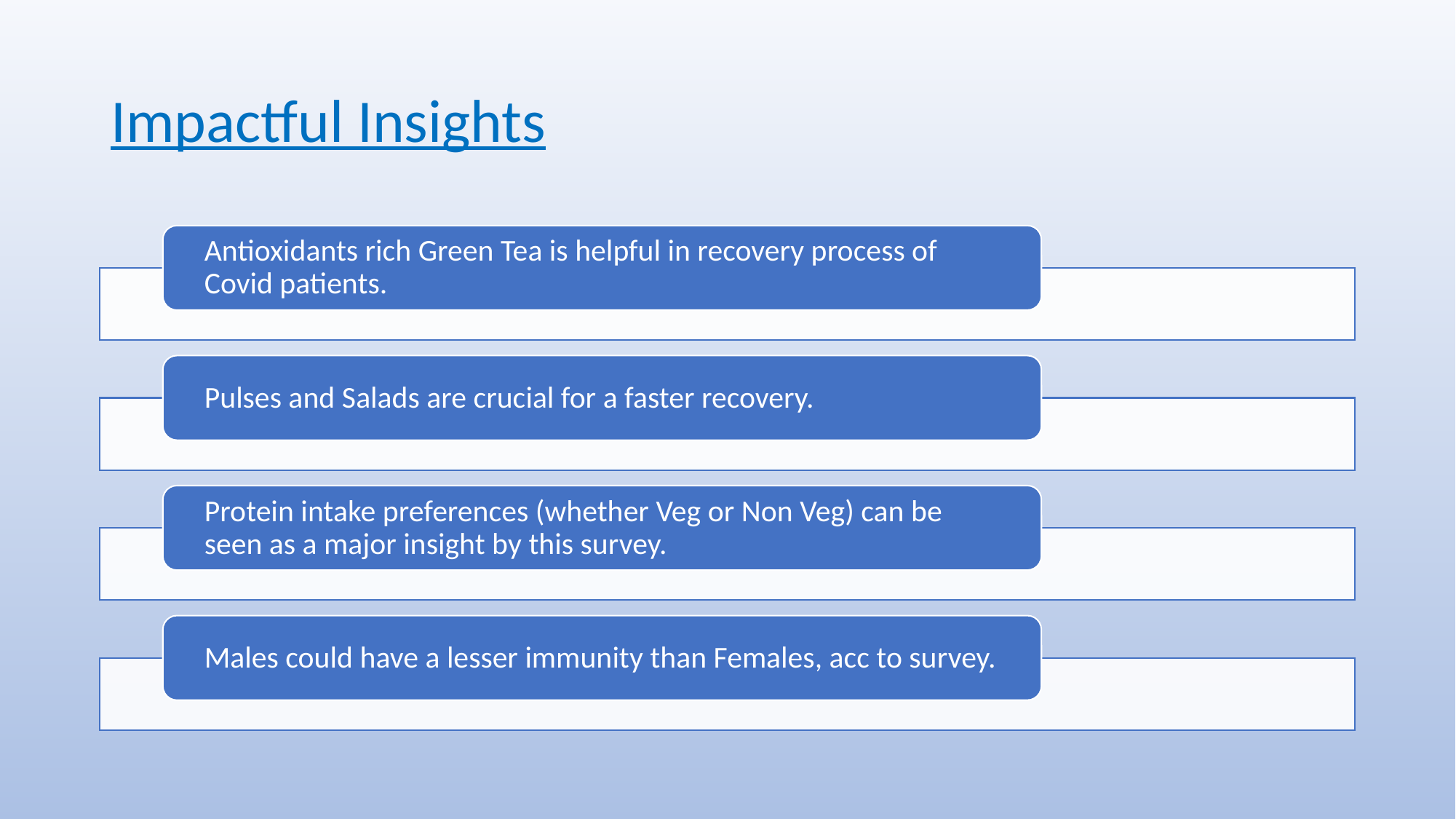

# Impactful Insights
Antioxidants rich Green Tea is helpful in recovery process of Covid patients.
Pulses and Salads are crucial for a faster recovery.
Protein intake preferences (whether Veg or Non Veg) can be seen as a major insight by this survey.
Males could have a lesser immunity than Females, acc to survey.